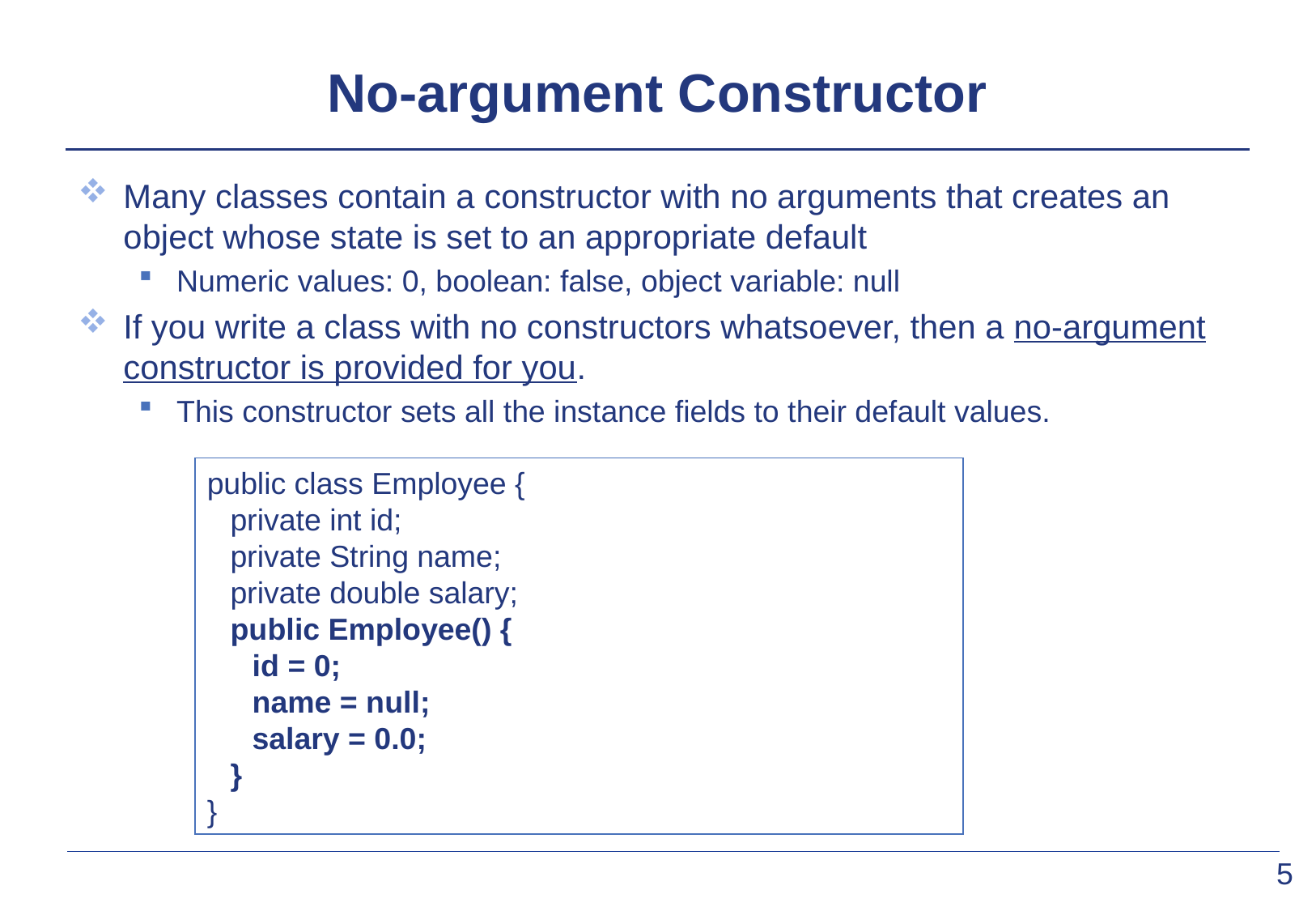

# No-argument Constructor
Many classes contain a constructor with no arguments that creates an object whose state is set to an appropriate default
Numeric values: 0, boolean: false, object variable: null
If you write a class with no constructors whatsoever, then a no-argument constructor is provided for you.
This constructor sets all the instance fields to their default values.
public class Employee {
	private int id;
 	private String name;
	private double salary;
	public Employee() {
		id = 0;
		name = null;
		salary = 0.0;
	}
}